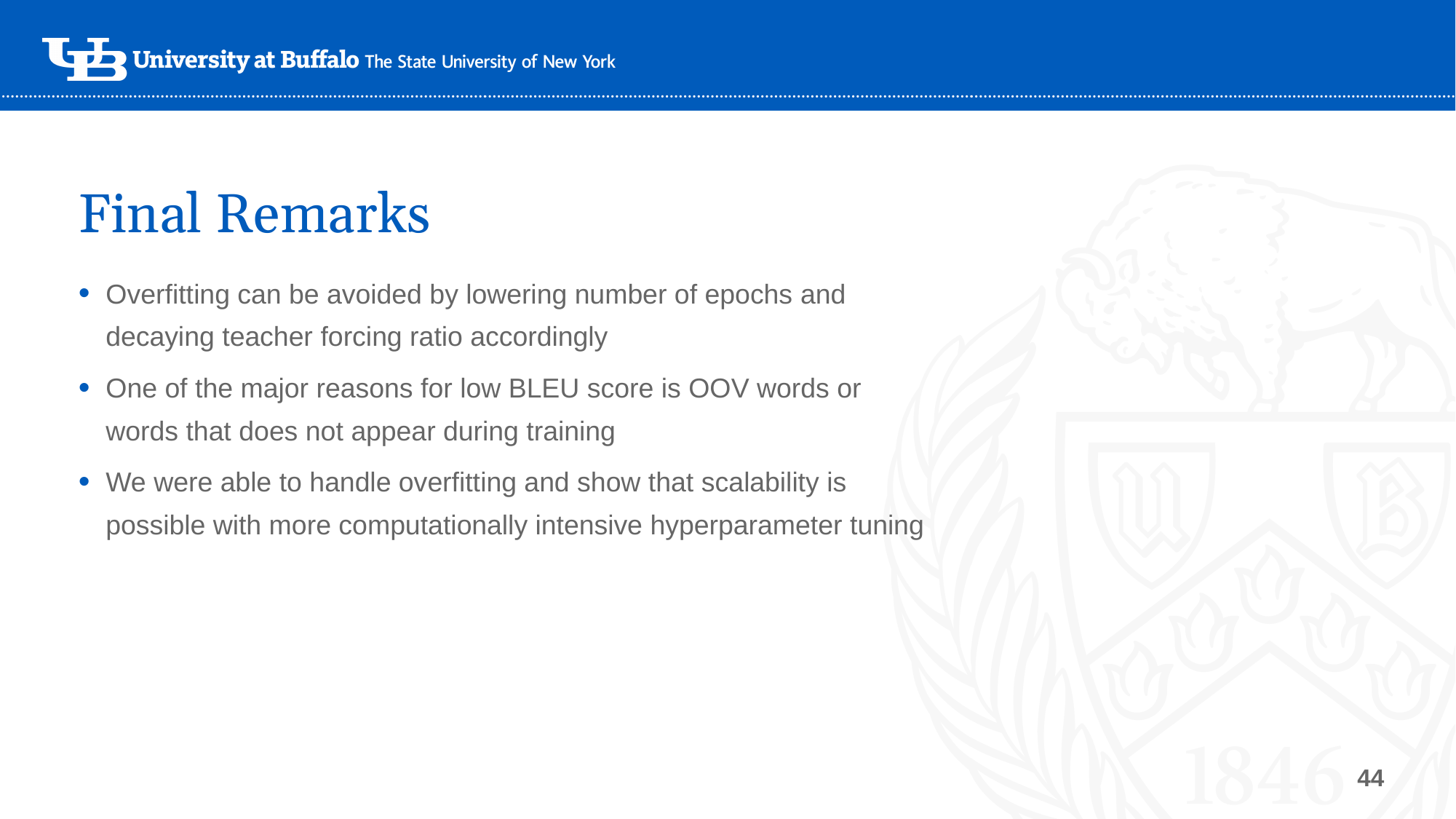

# Final Remarks
Overfitting can be avoided by lowering number of epochs and decaying teacher forcing ratio accordingly
One of the major reasons for low BLEU score is OOV words or words that does not appear during training
We were able to handle overfitting and show that scalability is possible with more computationally intensive hyperparameter tuning
44